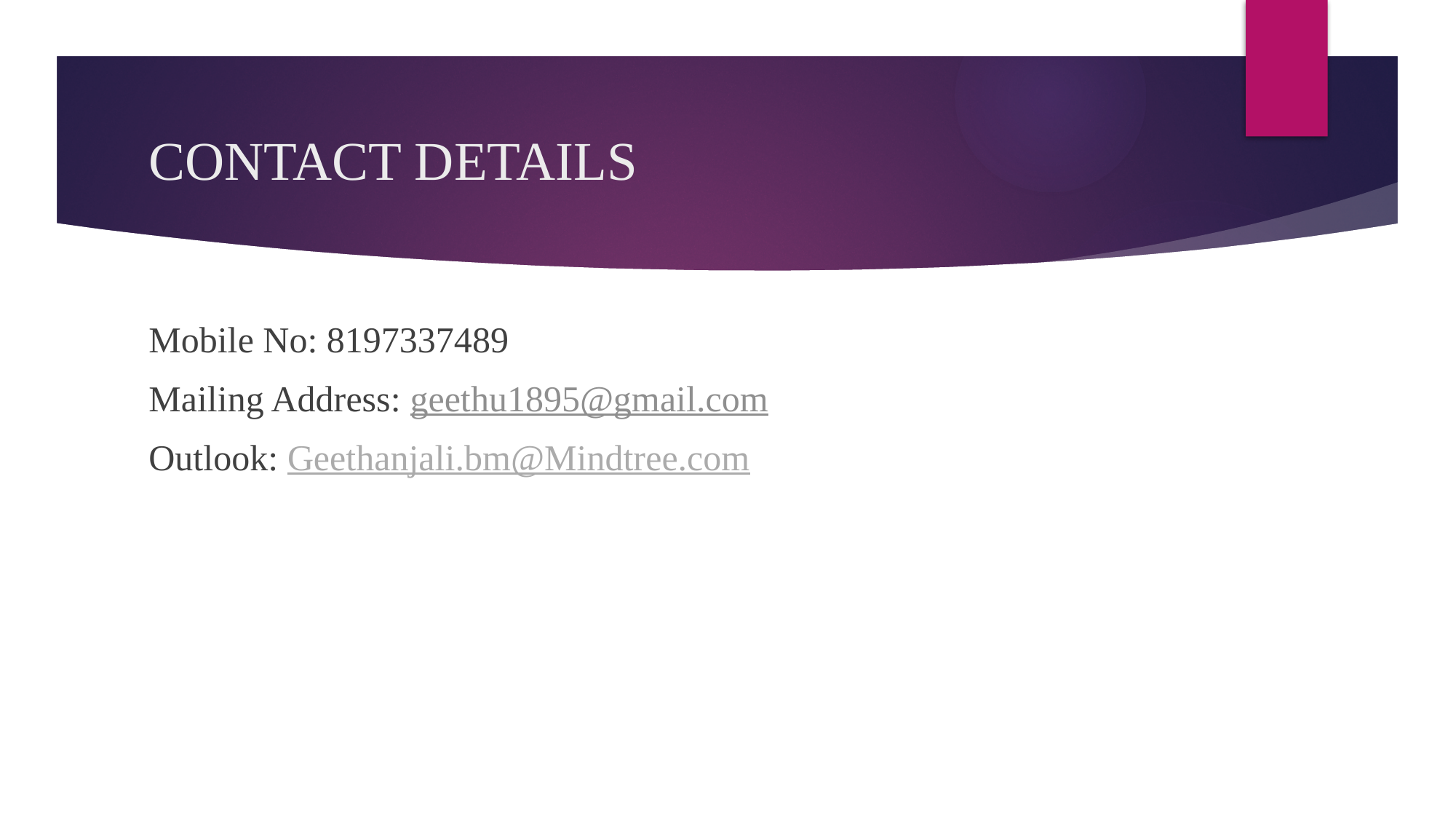

# CONTACT DETAILS
Mobile No: 8197337489
Mailing Address: geethu1895@gmail.com
Outlook: Geethanjali.bm@Mindtree.com